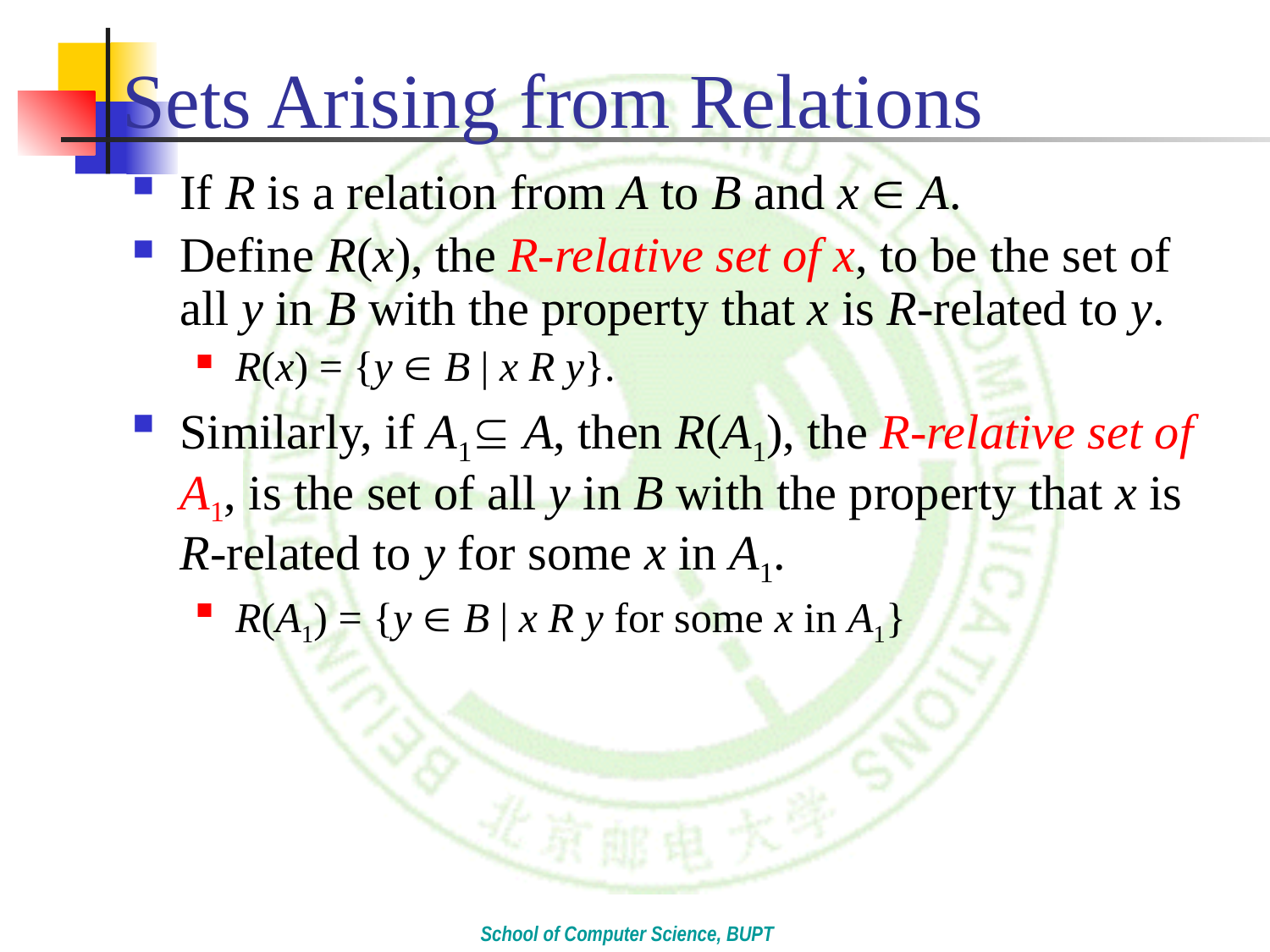

# Sets Arising from Relations
If R is a relation from A to B and x ∈ A.
Define R(x), the R-relative set of x, to be the set of all y in B with the property that x is R-related to y.
R(x) = {y ∈ B | x R y}.
Similarly, if A1⊆ A, then R(A1), the R-relative set of A1, is the set of all y in B with the property that x is R-related to y for some x in A1.
R(A1) = {y ∈ B | x R y for some x in A1}

School of Computer Science, BUPT
34